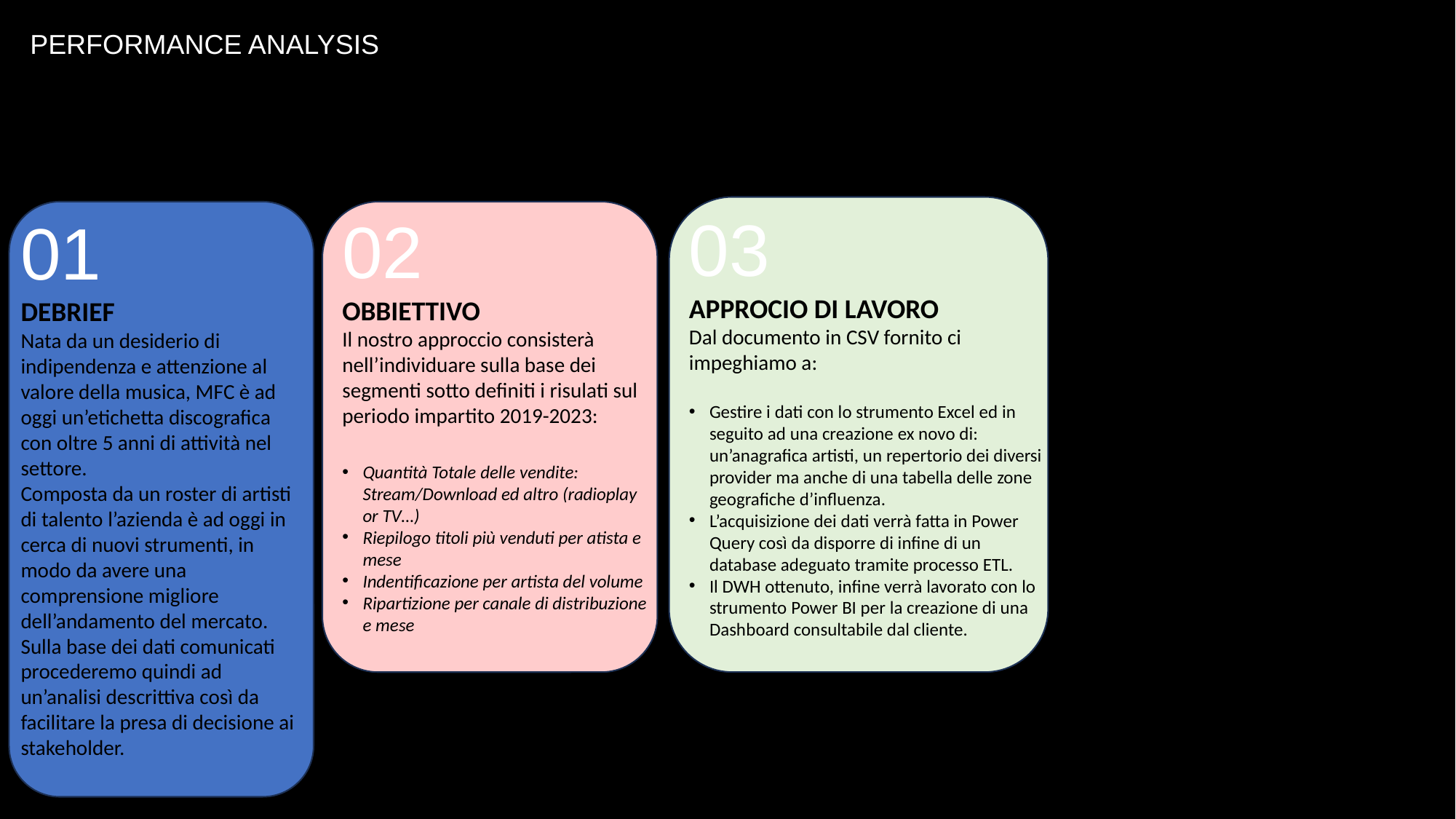

PERFORMANCE ANALYSIS

03
APPROCIO DI LAVORO
Dal documento in CSV fornito ci impeghiamo a:

Gestire i dati con lo strumento Excel ed in seguito ad una creazione ex novo di: un’anagrafica artisti, un repertorio dei diversi provider ma anche di una tabella delle zone geografiche d’influenza.
L’acquisizione dei dati verrà fatta in Power Query così da disporre di infine di un database adeguato tramite processo ETL.
Il DWH ottenuto, infine verrà lavorato con lo strumento Power BI per la creazione di una Dashboard consultabile dal cliente.

02
OBBIETTIVO
Il nostro approccio consisterà nell’individuare sulla base dei segmenti sotto definiti i risulati sul periodo impartito 2019-2023:

Quantità Totale delle vendite: Stream/Download ed altro (radioplay or TV…)
Riepilogo titoli più venduti per atista e mese
Indentificazione per artista del volume
Ripartizione per canale di distribuzione e mese

01
DEBRIEF
Nata da un desiderio di indipendenza e attenzione al valore della musica, MFC è ad oggi un’etichetta discografica con oltre 5 anni di attività nel settore.
Composta da un roster di artisti di talento l’azienda è ad oggi in cerca di nuovi strumenti, in modo da avere una comprensione migliore dell’andamento del mercato.
Sulla base dei dati comunicati procederemo quindi ad un’analisi descrittiva così da facilitare la presa di decisione ai stakeholder.